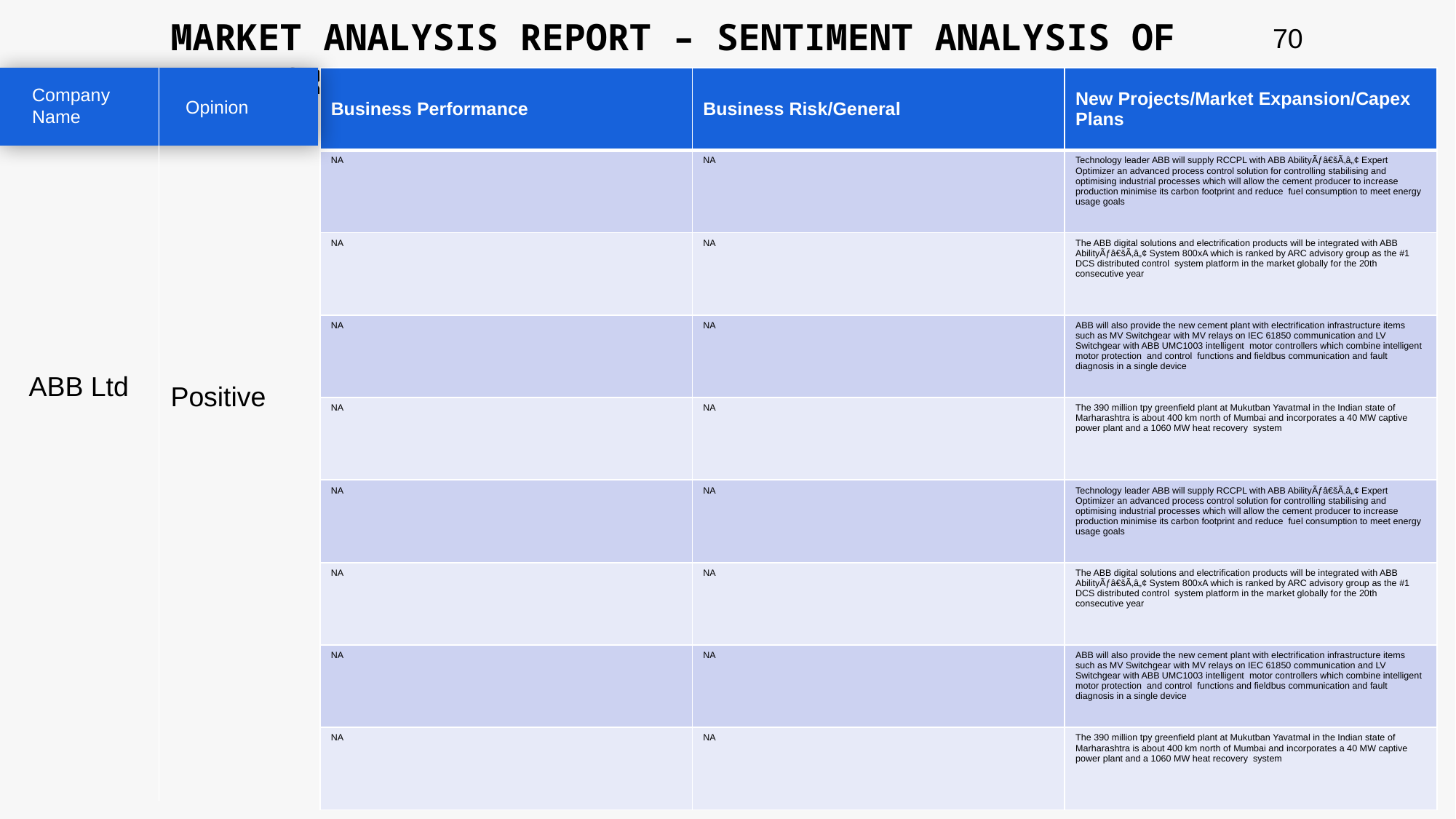

MARKET ANALYSIS REPORT – SENTIMENT ANALYSIS OF PEER GROUP
70

| Business Performance | Business Risk/General | New Projects/Market Expansion/Capex Plans |
| --- | --- | --- |
| NA | NA | Technology leader ABB will supply RCCPL with ABB AbilityÃƒâ€šÃ‚â„¢ Expert Optimizer an advanced process control solution for controlling stabilising and optimising industrial processes which will allow the cement producer to increase production minimise its carbon footprint and reduce fuel consumption to meet energy usage goals |
| NA | NA | The ABB digital solutions and electrification products will be integrated with ABB AbilityÃƒâ€šÃ‚â„¢ System 800xA which is ranked by ARC advisory group as the #1 DCS distributed control system platform in the market globally for the 20th consecutive year |
| NA | NA | ABB will also provide the new cement plant with electrification infrastructure items such as MV Switchgear with MV relays on IEC 61850 communication and LV Switchgear with ABB UMC1003 intelligent motor controllers which combine intelligent motor protection and control functions and fieldbus communication and fault diagnosis in a single device |
| NA | NA | The 390 million tpy greenfield plant at Mukutban Yavatmal in the Indian state of Marharashtra is about 400 km north of Mumbai and incorporates a 40 MW captive power plant and a 1060 MW heat recovery system |
| NA | NA | Technology leader ABB will supply RCCPL with ABB AbilityÃƒâ€šÃ‚â„¢ Expert Optimizer an advanced process control solution for controlling stabilising and optimising industrial processes which will allow the cement producer to increase production minimise its carbon footprint and reduce fuel consumption to meet energy usage goals |
| NA | NA | The ABB digital solutions and electrification products will be integrated with ABB AbilityÃƒâ€šÃ‚â„¢ System 800xA which is ranked by ARC advisory group as the #1 DCS distributed control system platform in the market globally for the 20th consecutive year |
| NA | NA | ABB will also provide the new cement plant with electrification infrastructure items such as MV Switchgear with MV relays on IEC 61850 communication and LV Switchgear with ABB UMC1003 intelligent motor controllers which combine intelligent motor protection and control functions and fieldbus communication and fault diagnosis in a single device |
| NA | NA | The 390 million tpy greenfield plant at Mukutban Yavatmal in the Indian state of Marharashtra is about 400 km north of Mumbai and incorporates a 40 MW captive power plant and a 1060 MW heat recovery system |
Company Name
Opinion
ABB Ltd
Positive